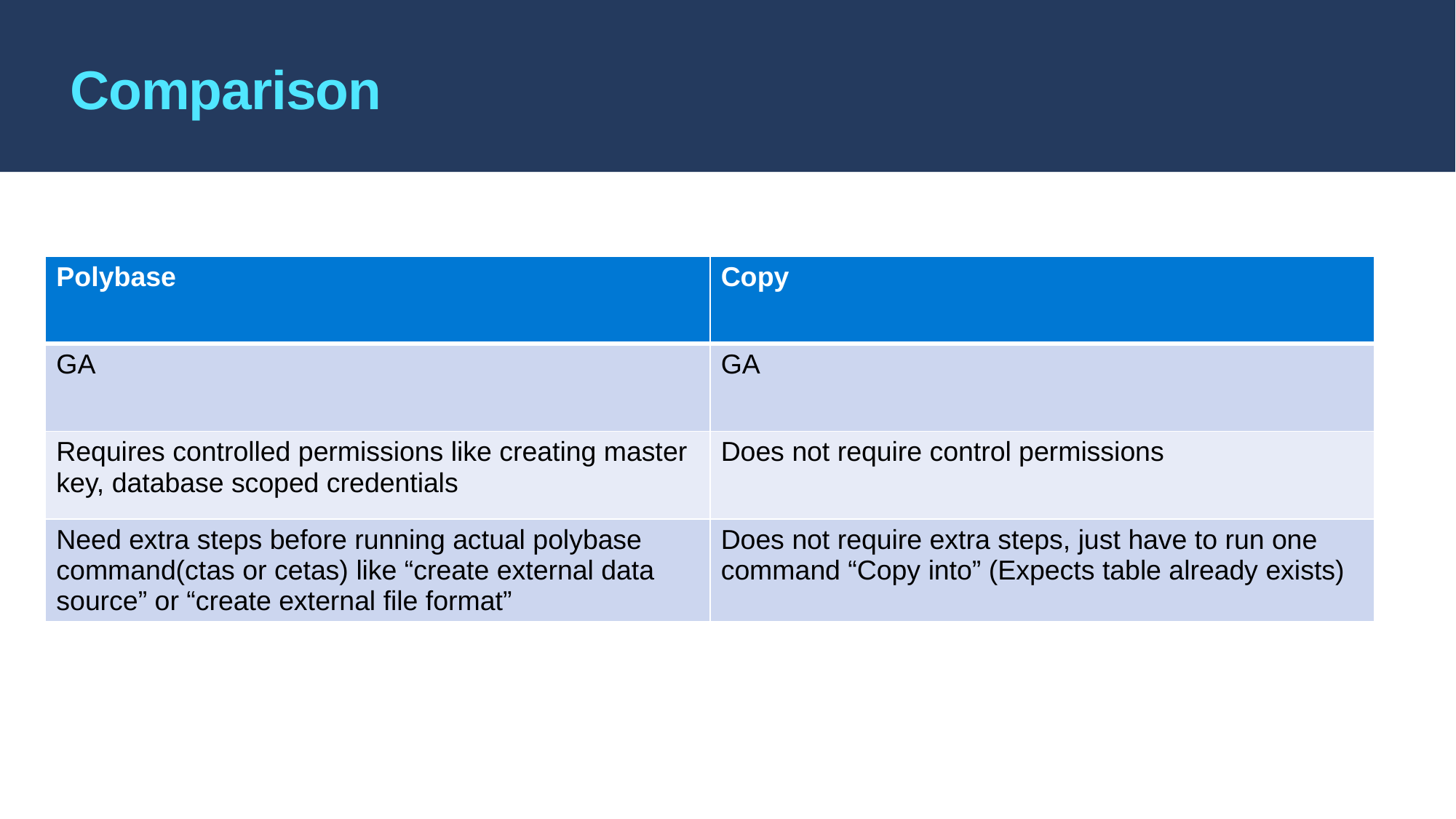

# Comparison
| Polybase | Copy |
| --- | --- |
| GA | GA |
| Requires controlled permissions like creating master key, database scoped credentials | Does not require control permissions |
| Need extra steps before running actual polybase command(ctas or cetas) like “create external data source” or “create external file format” | Does not require extra steps, just have to run one command “Copy into” (Expects table already exists) |